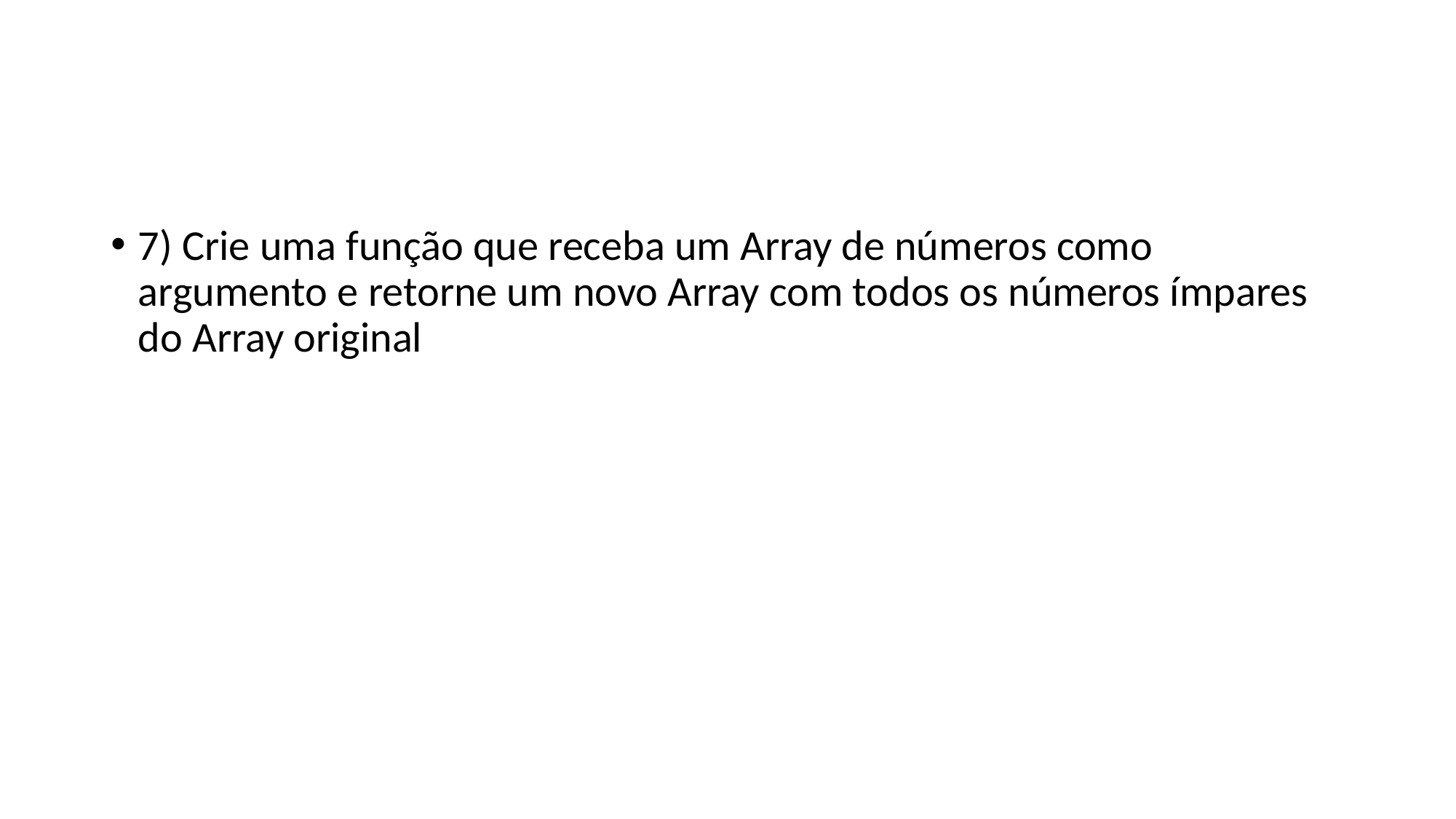

#
7) Crie uma função que receba um Array de números como argumento e retorne um novo Array com todos os números ímpares do Array original